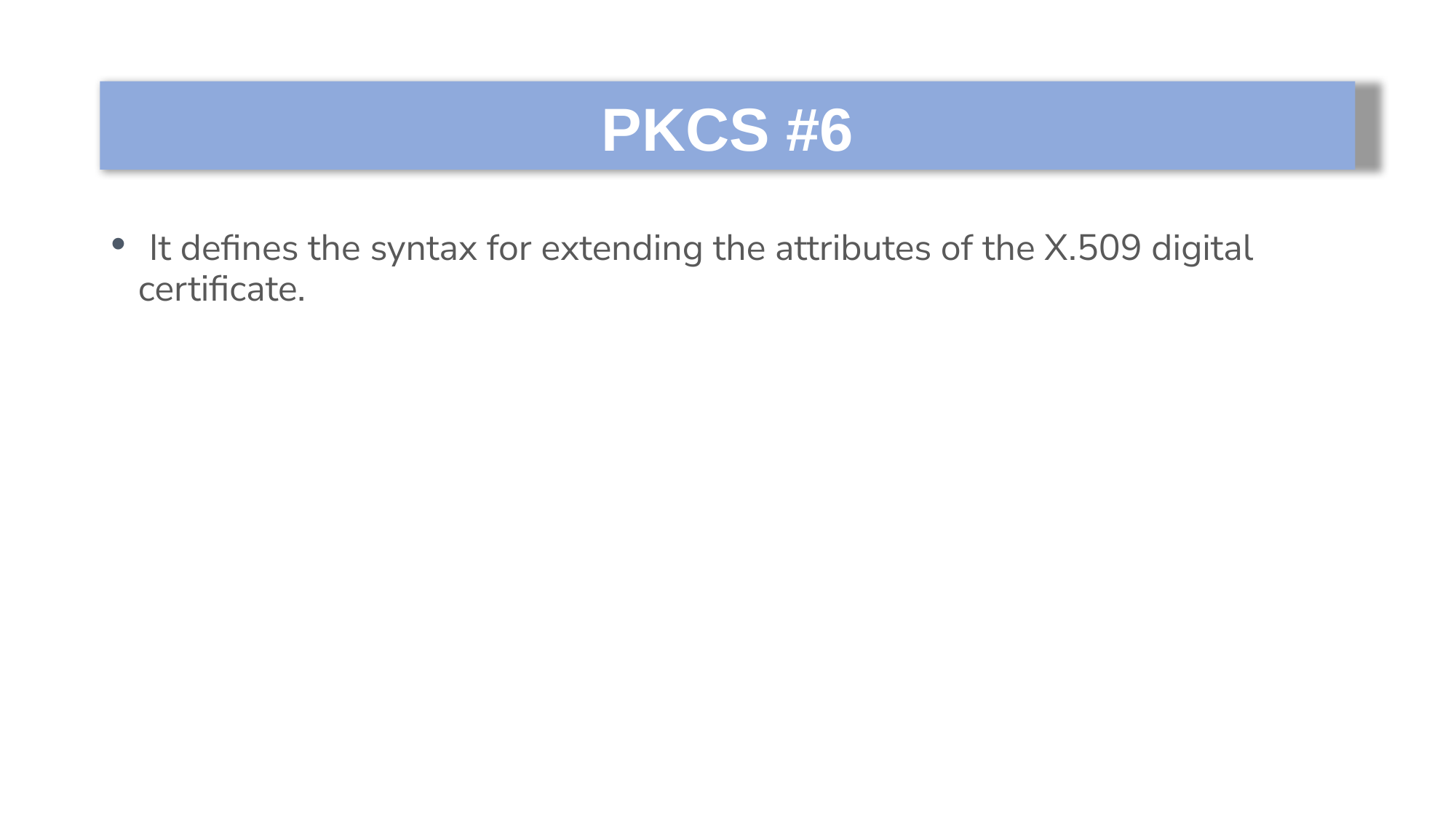

# PKCS #6
 It defines the syntax for extending the attributes of the X.509 digital certificate.